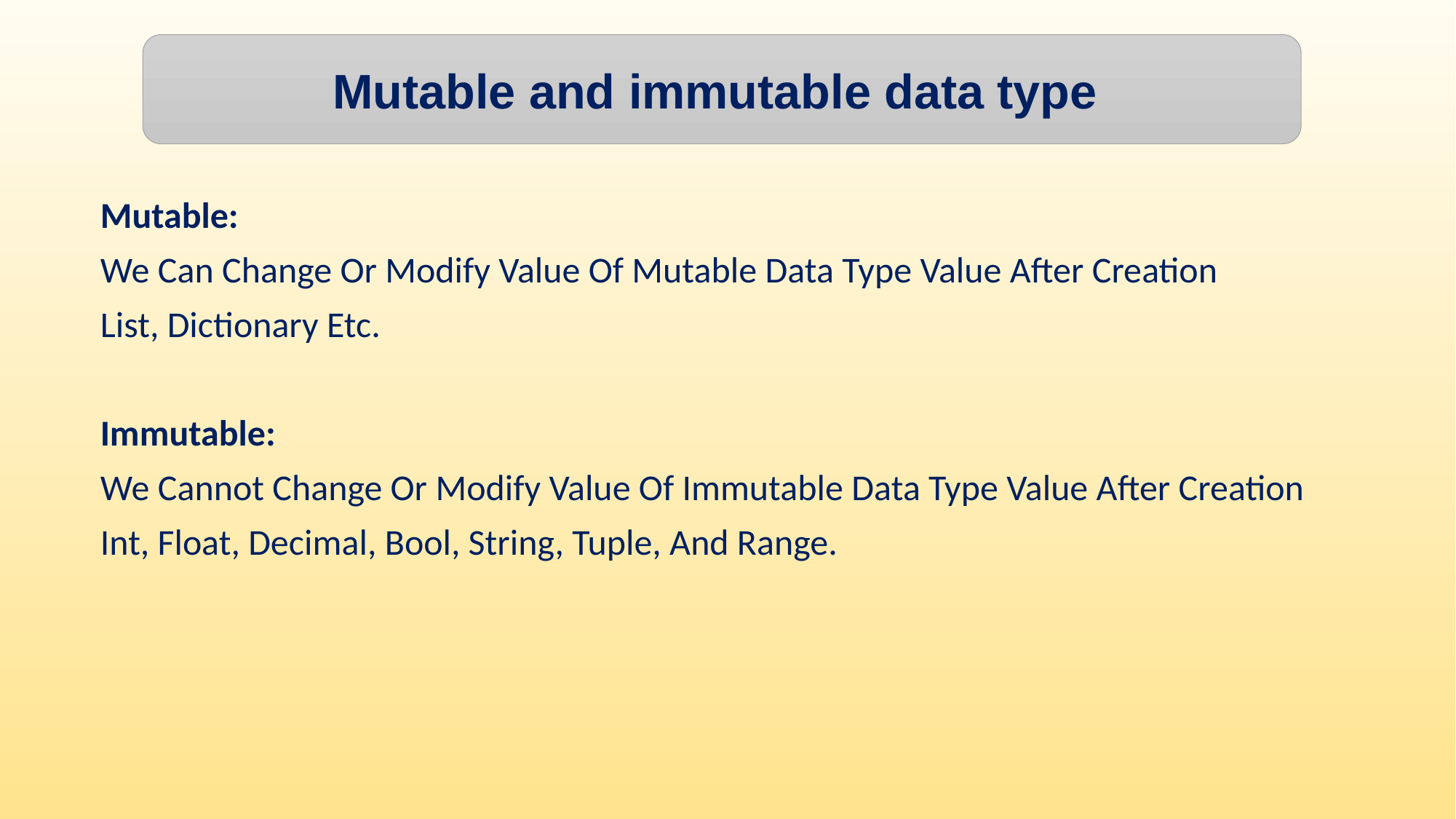

Mutable and immutable data type
Mutable:
We Can Change Or Modify Value Of Mutable Data Type Value After Creation
List, Dictionary Etc.

Immutable:
We Cannot Change Or Modify Value Of Immutable Data Type Value After Creation
Int, Float, Decimal, Bool, String, Tuple, And Range.